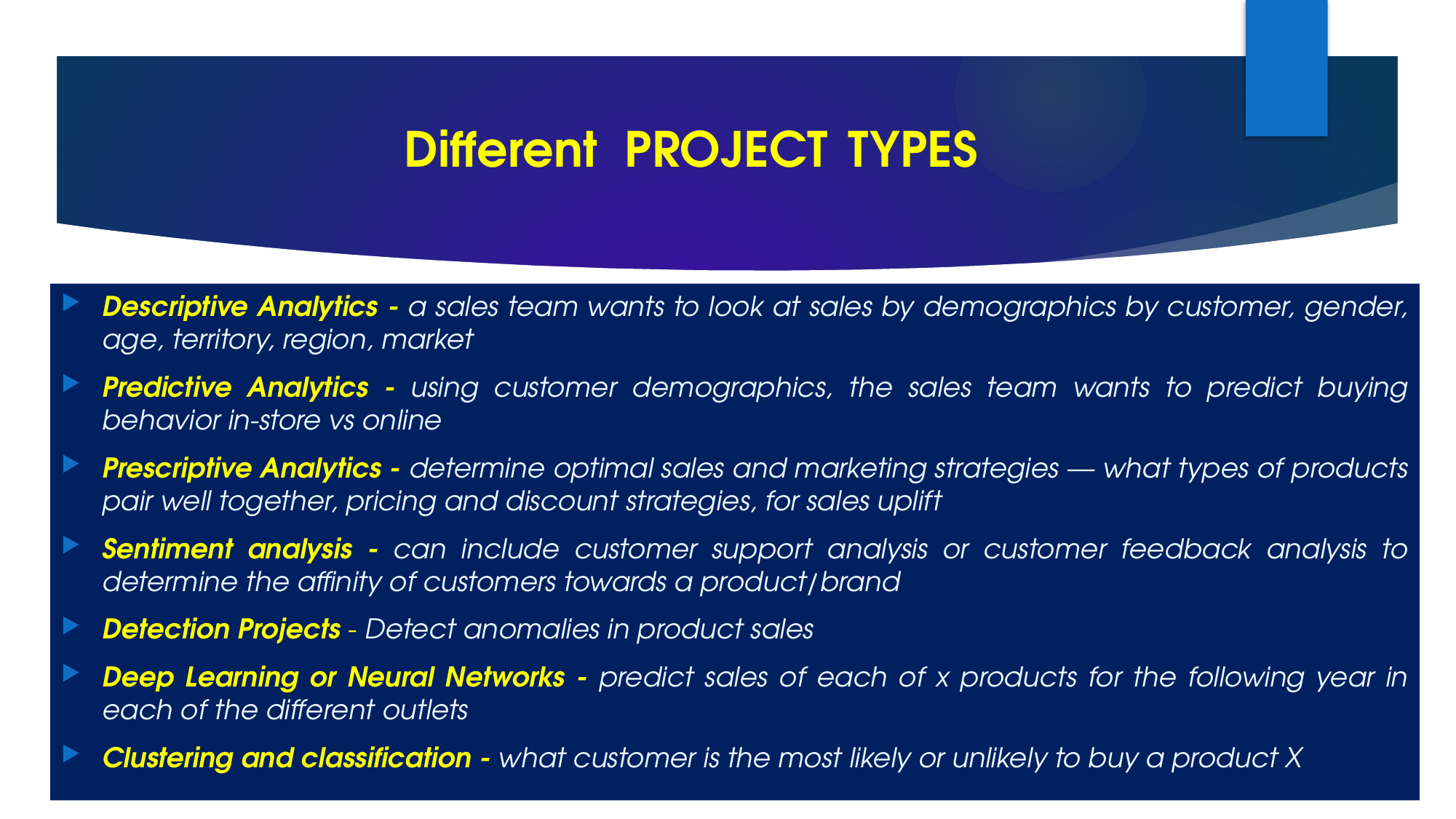

# Different  PROJECT  TYPES
Descriptive Analytics - a sales team wants to look at sales by demographics by customer, gender, age, territory, region, market
Predictive Analytics - using customer demographics, the sales team wants to predict buying behavior in-store vs online
Prescriptive Analytics - determine optimal sales and marketing strategies — what types of products pair well together, pricing and discount strategies, for sales uplift
Sentiment analysis - can include customer support analysis or customer feedback analysis to determine the affinity of customers towards a product/brand
Detection Projects - Detect anomalies in product sales
Deep Learning or Neural Networks - predict sales of each of x products for the following year in each of the different outlets
Clustering and classification - what customer is the most likely or unlikely to buy a product X